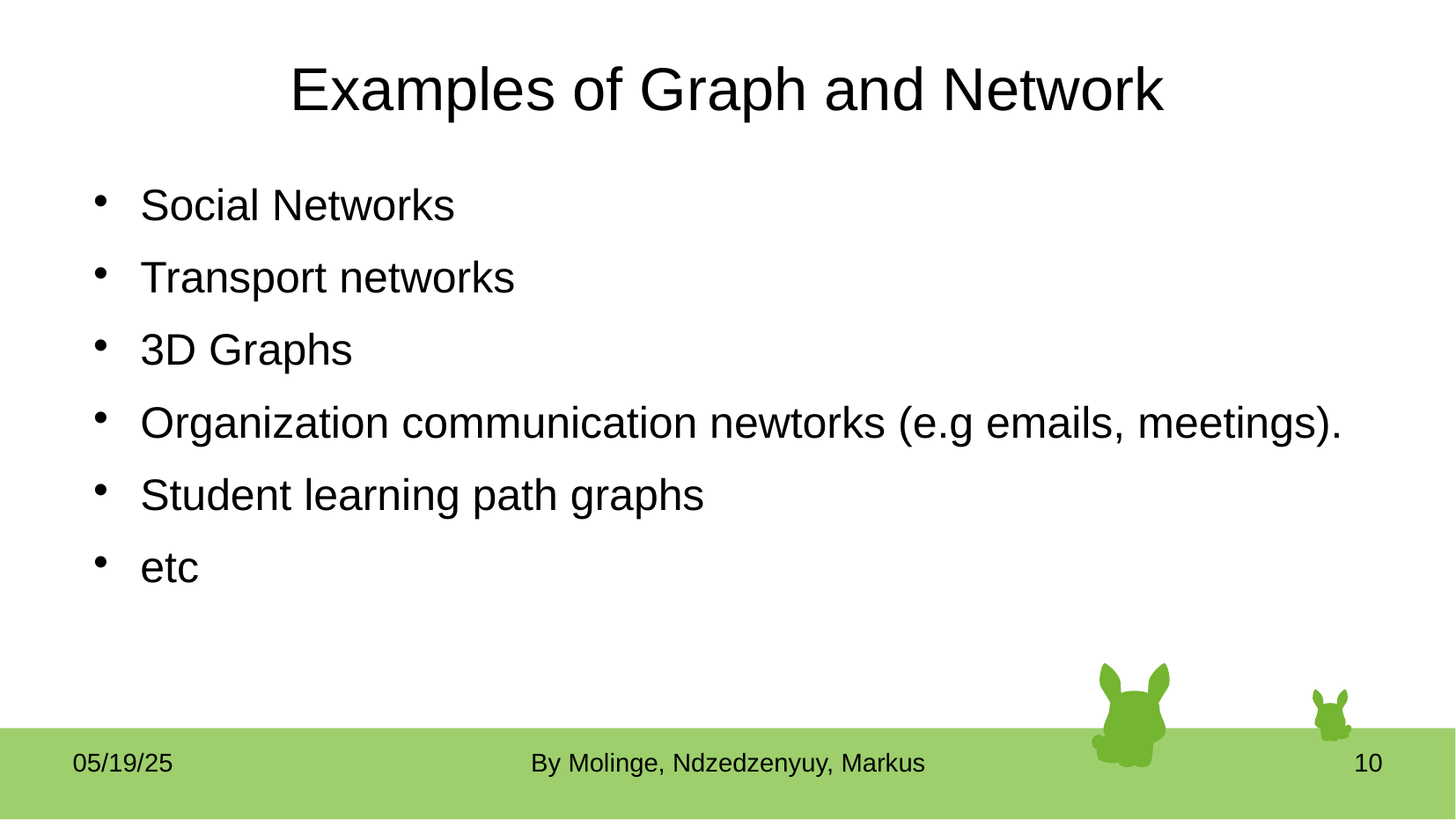

# Examples of Graph and Network
Social Networks
Transport networks
3D Graphs
Organization communication newtorks (e.g emails, meetings).
Student learning path graphs
etc
05/19/25
By Molinge, Ndzedzenyuy, Markus
10